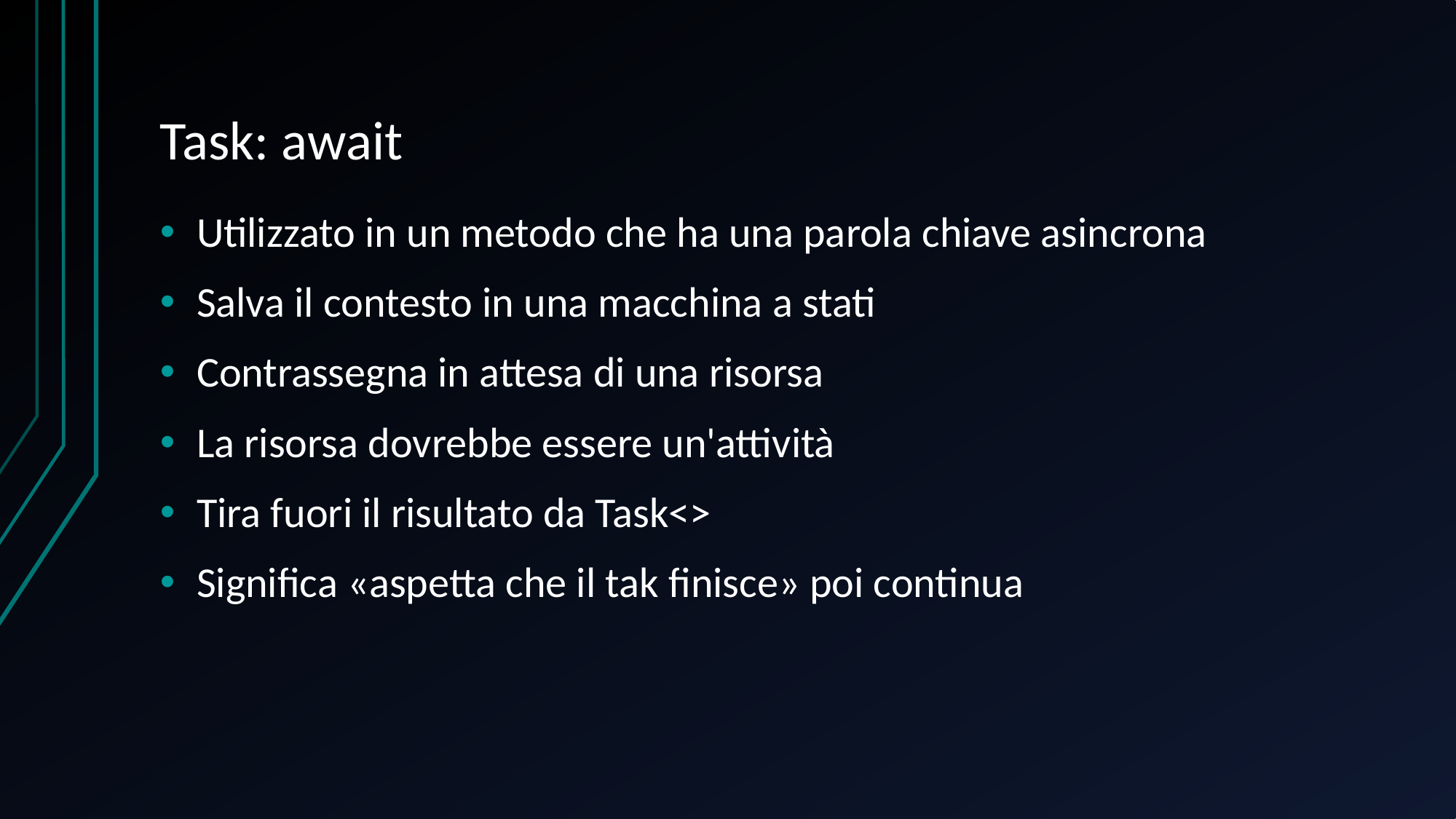

# Task: await
Utilizzato in un metodo che ha una parola chiave asincrona
Salva il contesto in una macchina a stati
Contrassegna in attesa di una risorsa
La risorsa dovrebbe essere un'attività
Tira fuori il risultato da Task<>
Significa «aspetta che il tak finisce» poi continua